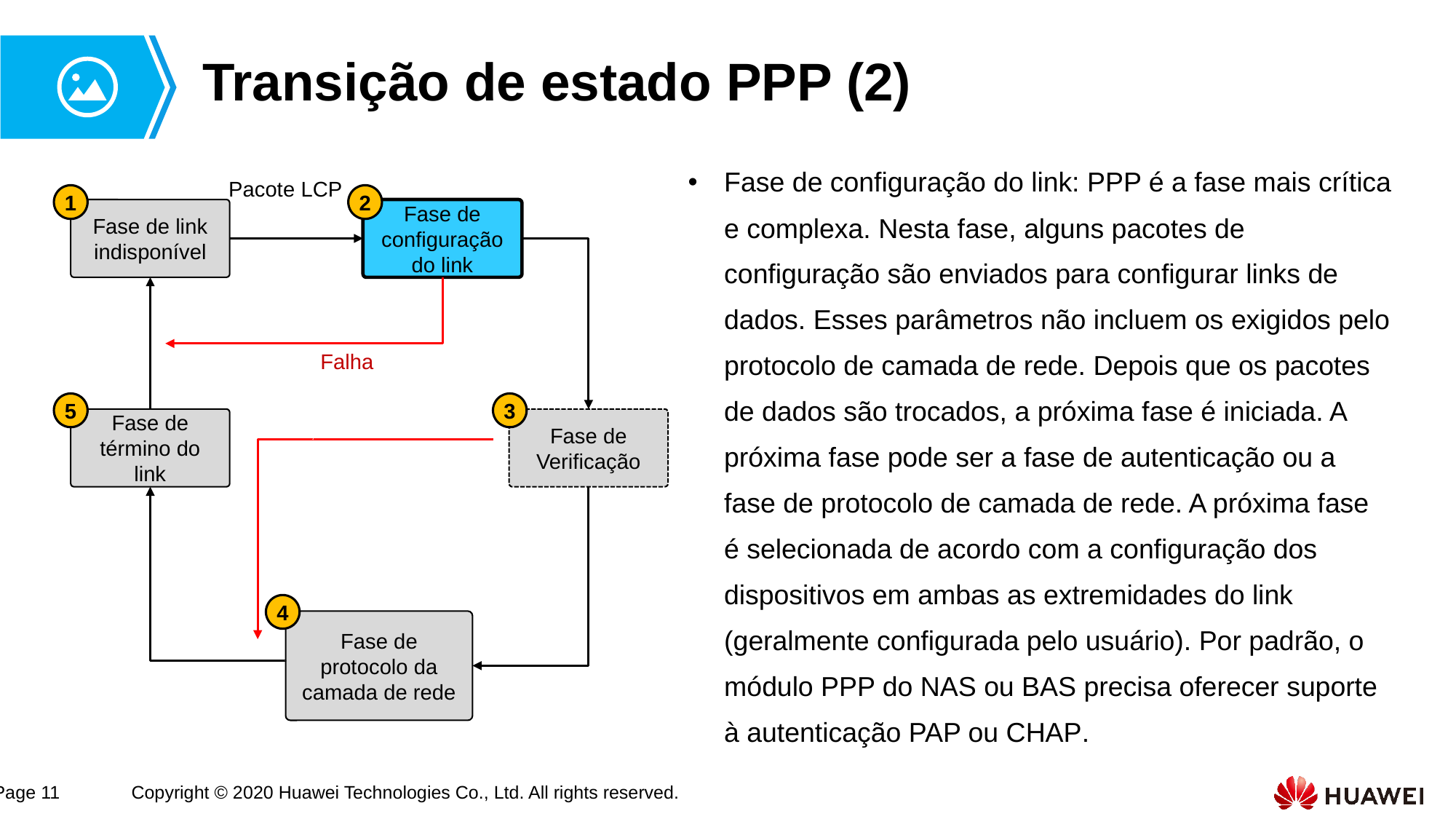

# Transição de estado PPP (2)
Fase de configuração do link: PPP é a fase mais crítica e complexa. Nesta fase, alguns pacotes de configuração são enviados para configurar links de dados. Esses parâmetros não incluem os exigidos pelo protocolo de camada de rede. Depois que os pacotes de dados são trocados, a próxima fase é iniciada. A próxima fase pode ser a fase de autenticação ou a fase de protocolo de camada de rede. A próxima fase é selecionada de acordo com a configuração dos dispositivos em ambas as extremidades do link (geralmente configurada pelo usuário). Por padrão, o módulo PPP do NAS ou BAS precisa oferecer suporte à autenticação PAP ou CHAP.

Pacote LCP
1
2
Fase de link indisponível
Fase de configuração do link
Falha

5
3
Fase de término do link
Fase de Verificação
4
Fase de protocolo da camada de rede